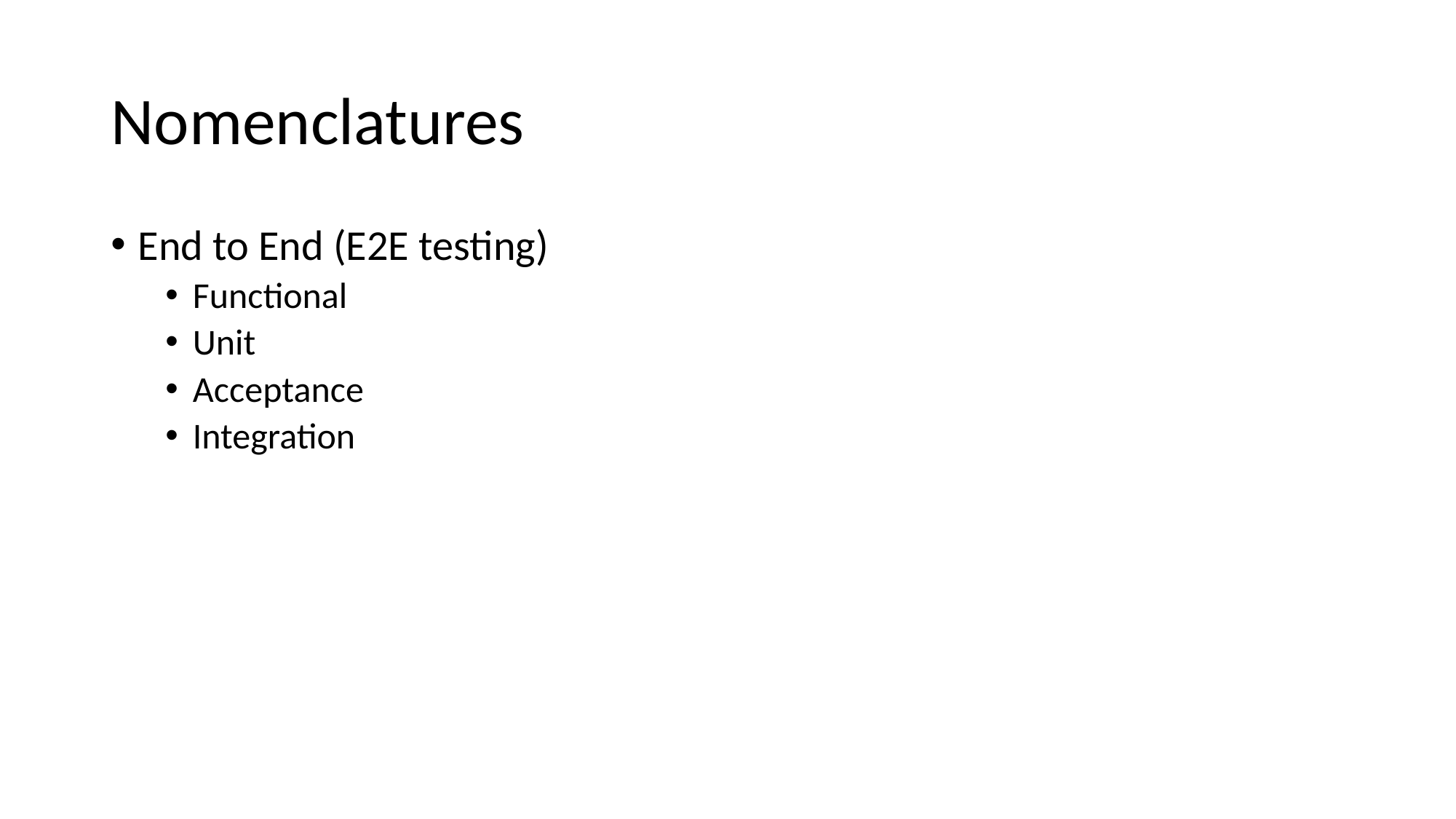

# Nomenclatures
End to End (E2E testing)
Functional
Unit
Acceptance
Integration